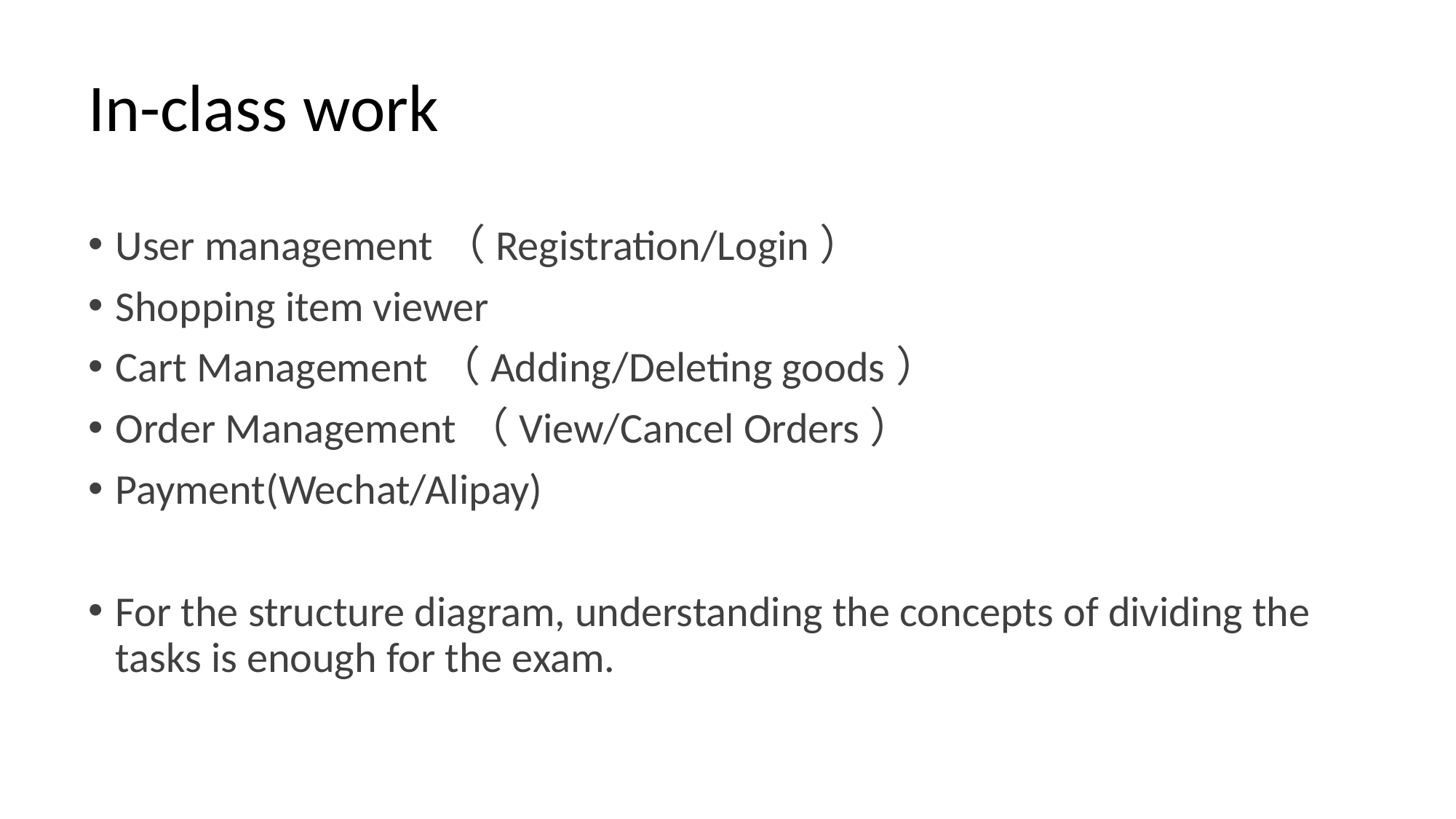

# In-class work
User management（Registration/Login）
Shopping item viewer
Cart Management（Adding/Deleting goods）
Order Management（View/Cancel Orders）
Payment(Wechat/Alipay)

For the structure diagram, understanding the concepts of dividing the tasks is enough for the exam.